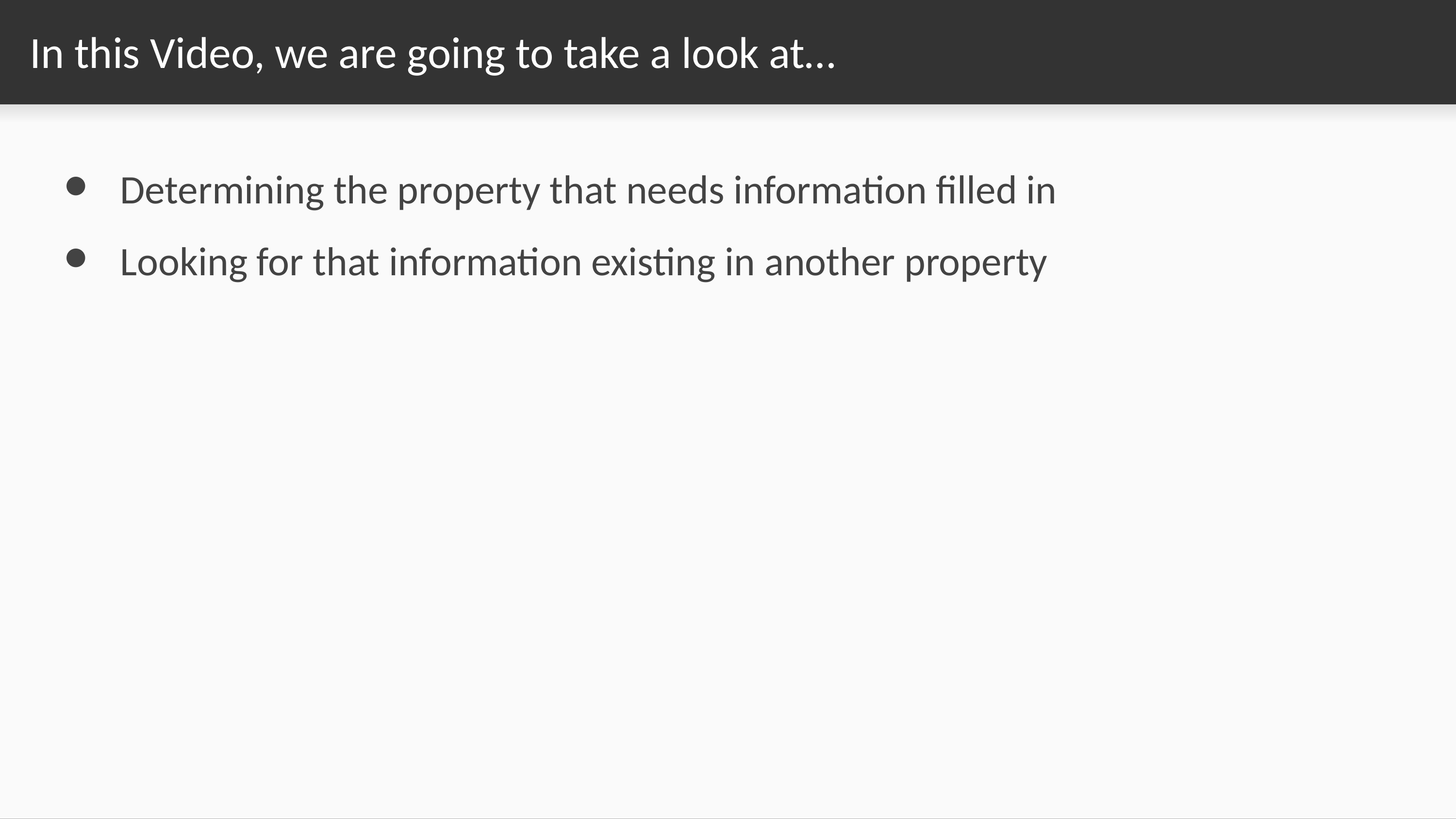

# In this Video, we are going to take a look at…
Determining the property that needs information filled in
Looking for that information existing in another property